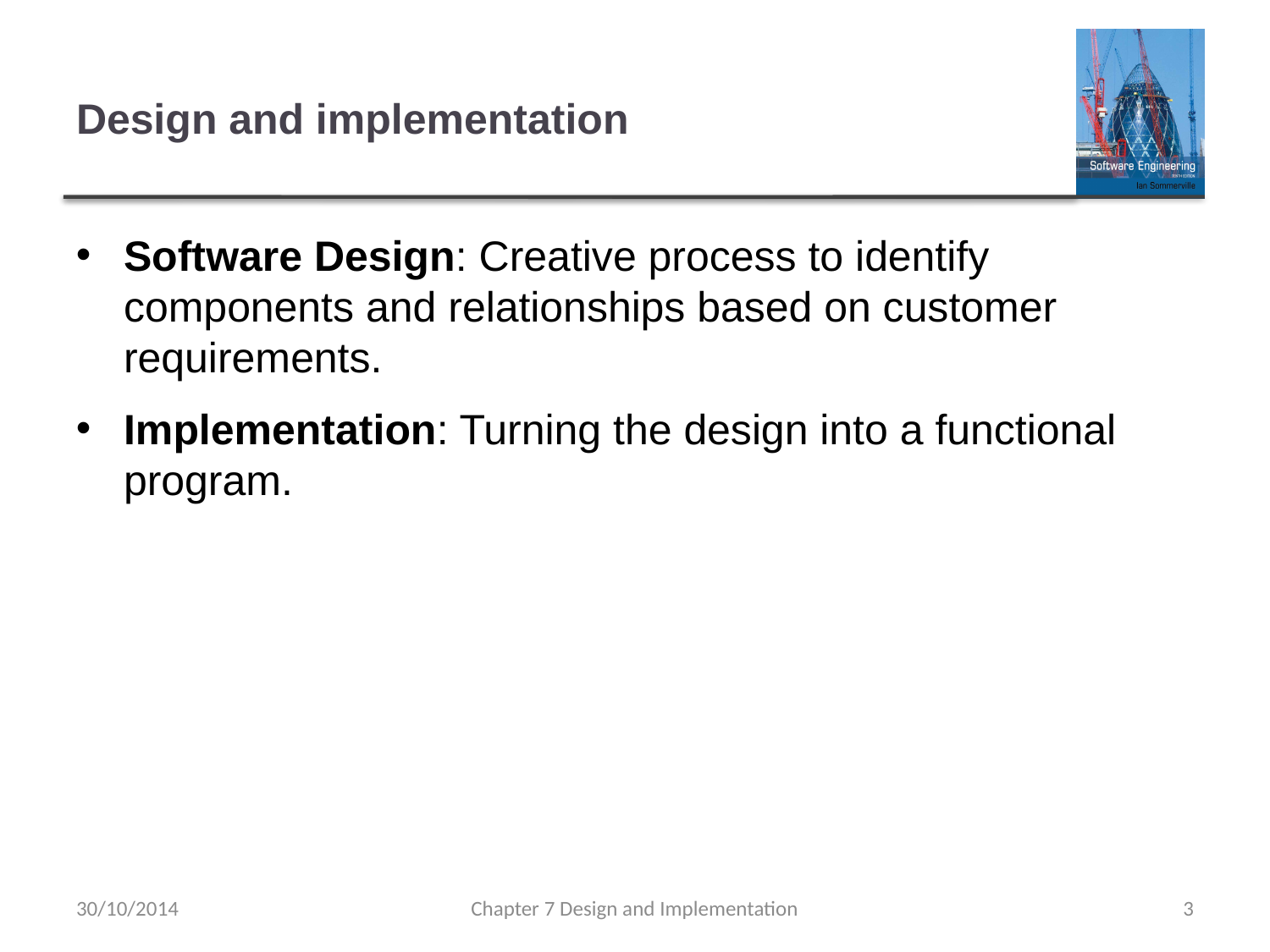

# Design and implementation
Software Design: Creative process to identify components and relationships based on customer requirements.
Implementation: Turning the design into a functional program.
30/10/2014
Chapter 7 Design and Implementation
3